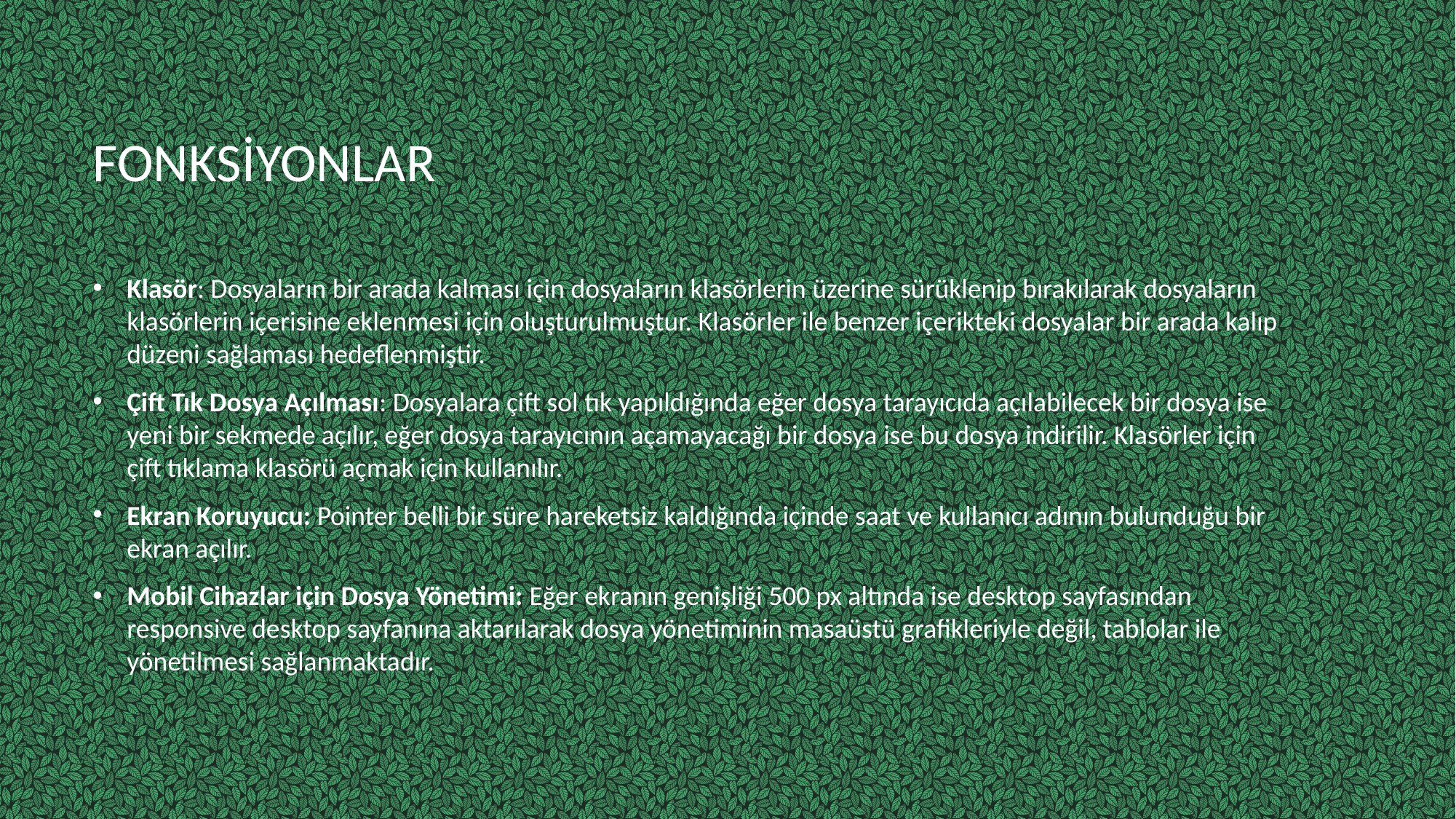

# fonksiyonlar
Klasör: Dosyaların bir arada kalması için dosyaların klasörlerin üzerine sürüklenip bırakılarak dosyaların klasörlerin içerisine eklenmesi için oluşturulmuştur. Klasörler ile benzer içerikteki dosyalar bir arada kalıp düzeni sağlaması hedeflenmiştir.
Çift Tık Dosya Açılması: Dosyalara çift sol tık yapıldığında eğer dosya tarayıcıda açılabilecek bir dosya ise yeni bir sekmede açılır, eğer dosya tarayıcının açamayacağı bir dosya ise bu dosya indirilir. Klasörler için çift tıklama klasörü açmak için kullanılır.
Ekran Koruyucu: Pointer belli bir süre hareketsiz kaldığında içinde saat ve kullanıcı adının bulunduğu bir ekran açılır.
Mobil Cihazlar için Dosya Yönetimi: Eğer ekranın genişliği 500 px altında ise desktop sayfasından responsive desktop sayfanına aktarılarak dosya yönetiminin masaüstü grafikleriyle değil, tablolar ile yönetilmesi sağlanmaktadır.